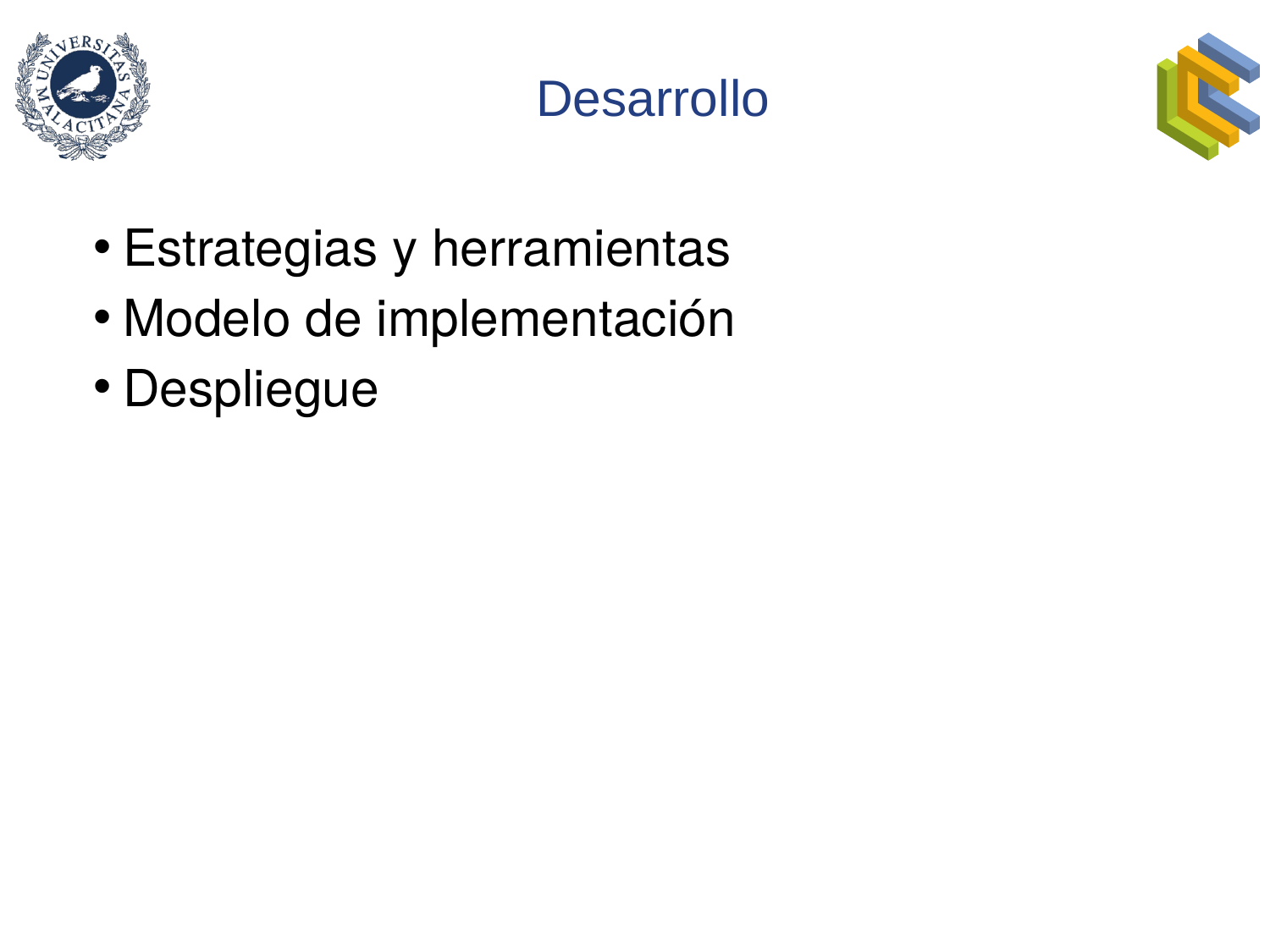

# Desarrollo
Estrategias y herramientas
Modelo de implementación
Despliegue
15